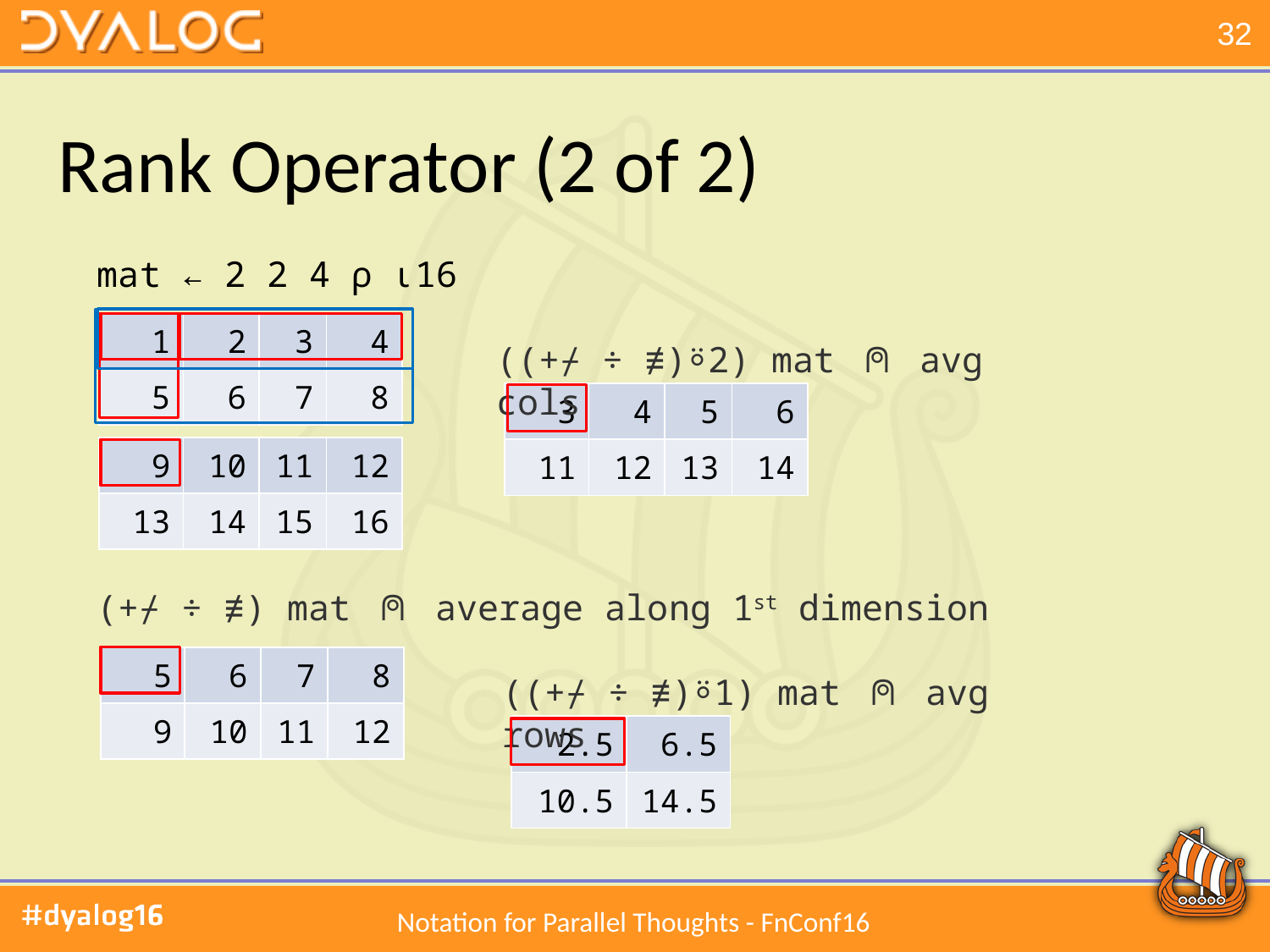

# Rank Operator (2 of 2)
mat ← 2 2 4 ⍴ ⍳16

| 1 | 2 | 3 | 4 |
| --- | --- | --- | --- |
| 5 | 6 | 7 | 8 |

((+⌿ ÷ ≢)⍤2) mat ⍝ avg cols
| 3 | 4 | 5 | 6 |
| --- | --- | --- | --- |
| 11 | 12 | 13 | 14 |

| 9 | 10 | 11 | 12 |
| --- | --- | --- | --- |
| 13 | 14 | 15 | 16 |

(+⌿ ÷ ≢) mat ⍝ average along 1st dimension

| 5 | 6 | 7 | 8 |
| --- | --- | --- | --- |
| 9 | 10 | 11 | 12 |
((+⌿ ÷ ≢)⍤1) mat ⍝ avg rows
| 2.5 | 6.5 |
| --- | --- |
| 10.5 | 14.5 |

Notation for Parallel Thoughts - FnConf16